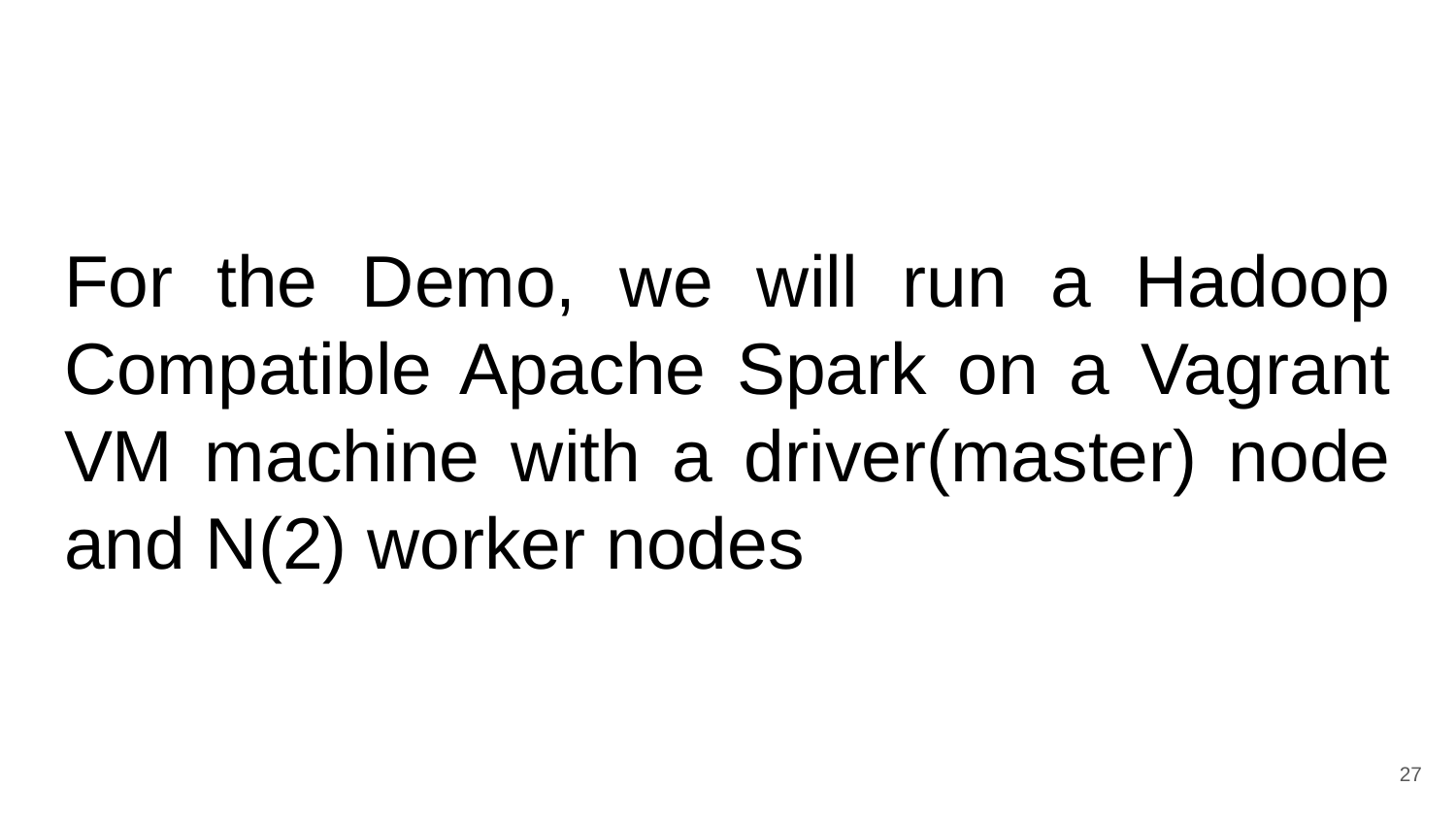

# For the Demo, we will run a Hadoop Compatible Apache Spark on a Vagrant VM machine with a driver(master) node and N(2) worker nodes
27